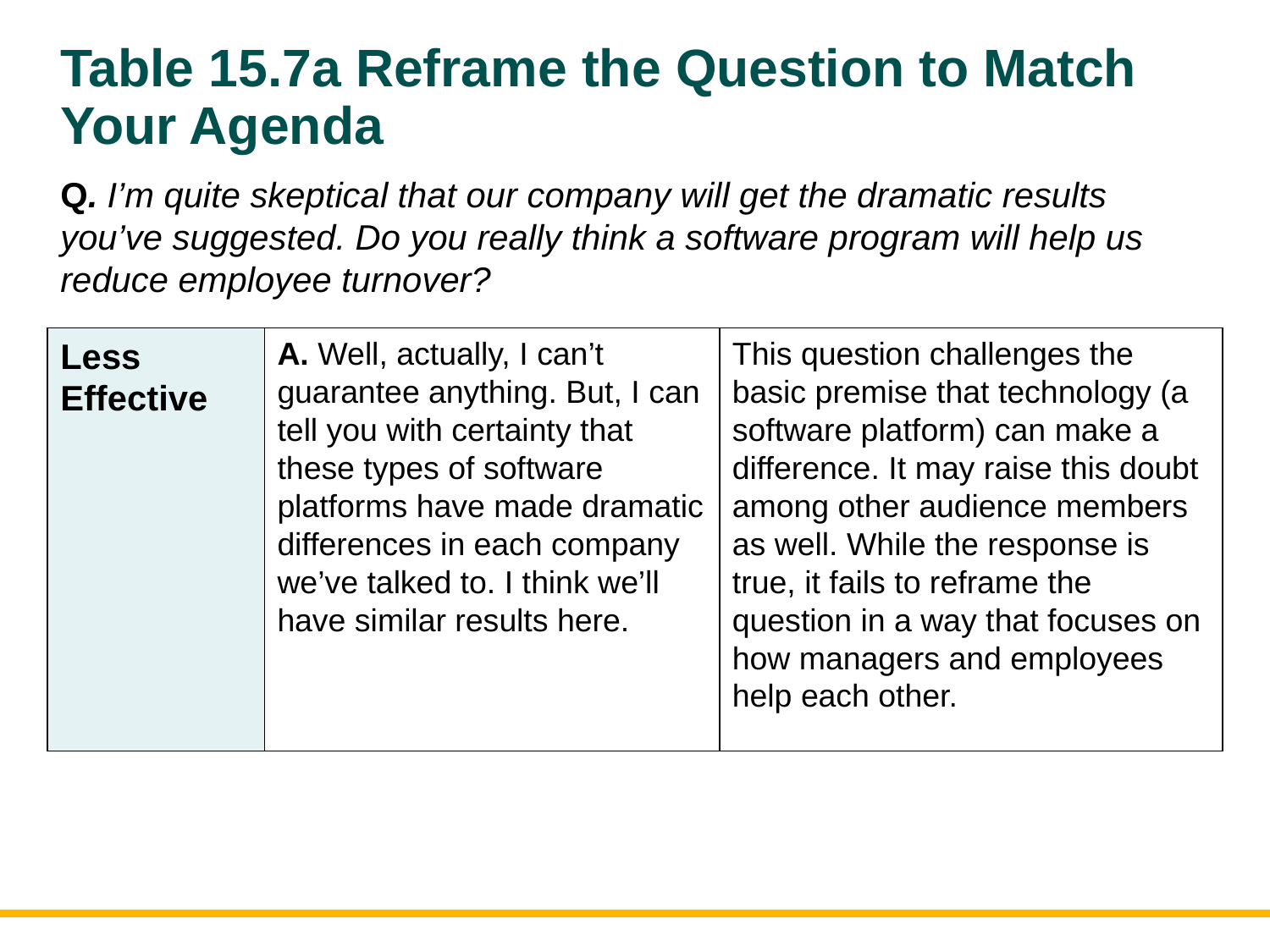

# Table 15.7a Reframe the Question to Match Your Agenda
Q. I’m quite skeptical that our company will get the dramatic results you’ve suggested. Do you really think a software program will help us reduce employee turnover?
| Less Effective | A. Well, actually, I can’t guarantee anything. But, I can tell you with certainty that these types of software platforms have made dramatic differences in each company we’ve talked to. I think we’ll have similar results here. | This question challenges the basic premise that technology (a software platform) can make a difference. It may raise this doubt among other audience members as well. While the response is true, it fails to reframe the question in a way that focuses on how managers and employees help each other. |
| --- | --- | --- |